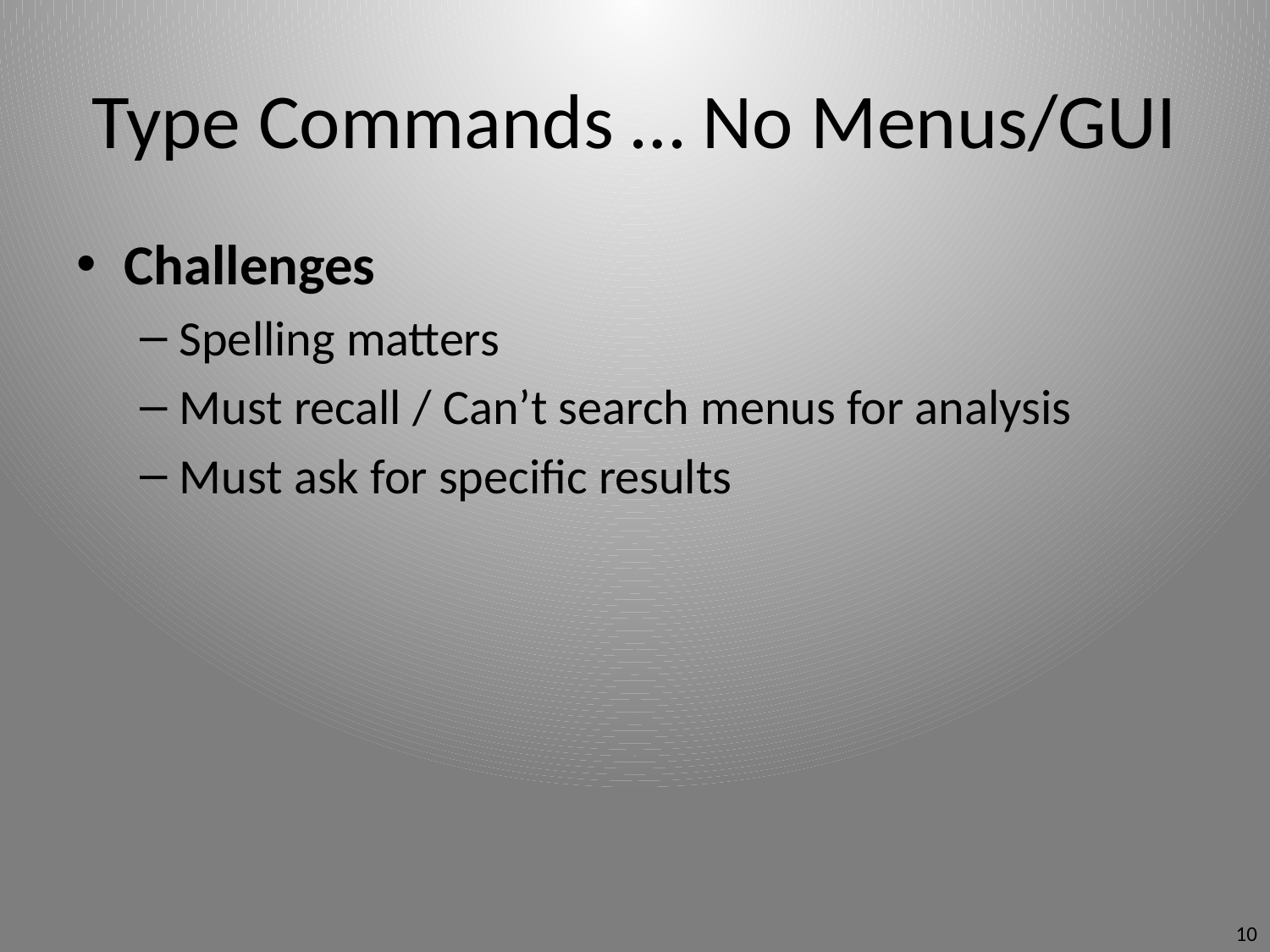

# Type Commands … No Menus/GUI
Challenges
Spelling matters
Must recall / Can’t search menus for analysis
Must ask for specific results
10